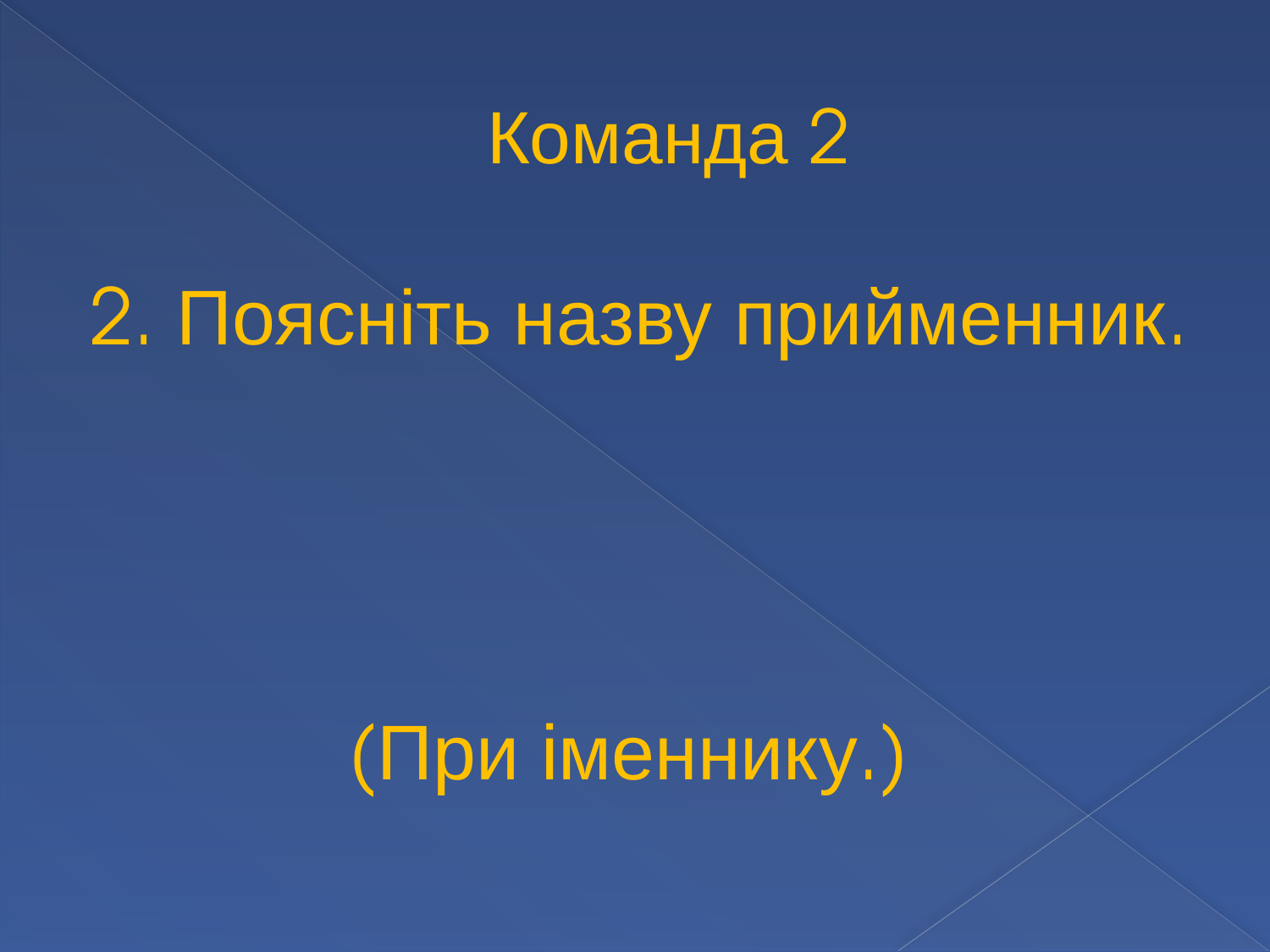

# Команда 2
2. Поясніть назву прийменник.

(При іменнику.)